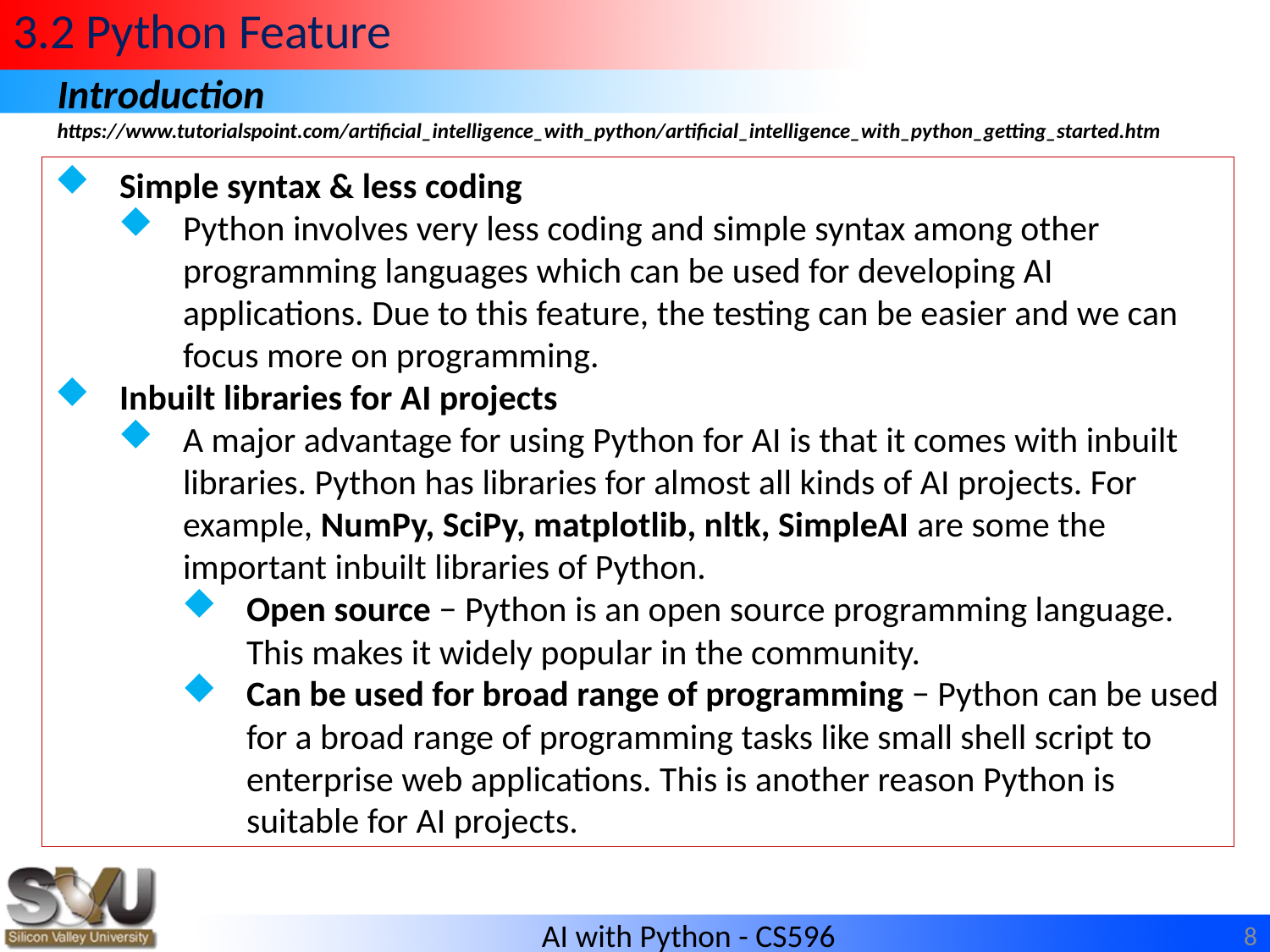

# 3.2 Python Feature
Introduction
https://www.tutorialspoint.com/artificial_intelligence_with_python/artificial_intelligence_with_python_getting_started.htm
Simple syntax & less coding
Python involves very less coding and simple syntax among other programming languages which can be used for developing AI applications. Due to this feature, the testing can be easier and we can focus more on programming.
Inbuilt libraries for AI projects
A major advantage for using Python for AI is that it comes with inbuilt libraries. Python has libraries for almost all kinds of AI projects. For example, NumPy, SciPy, matplotlib, nltk, SimpleAI are some the important inbuilt libraries of Python.
Open source − Python is an open source programming language. This makes it widely popular in the community.
Can be used for broad range of programming − Python can be used for a broad range of programming tasks like small shell script to enterprise web applications. This is another reason Python is suitable for AI projects.
8
AI with Python - CS596